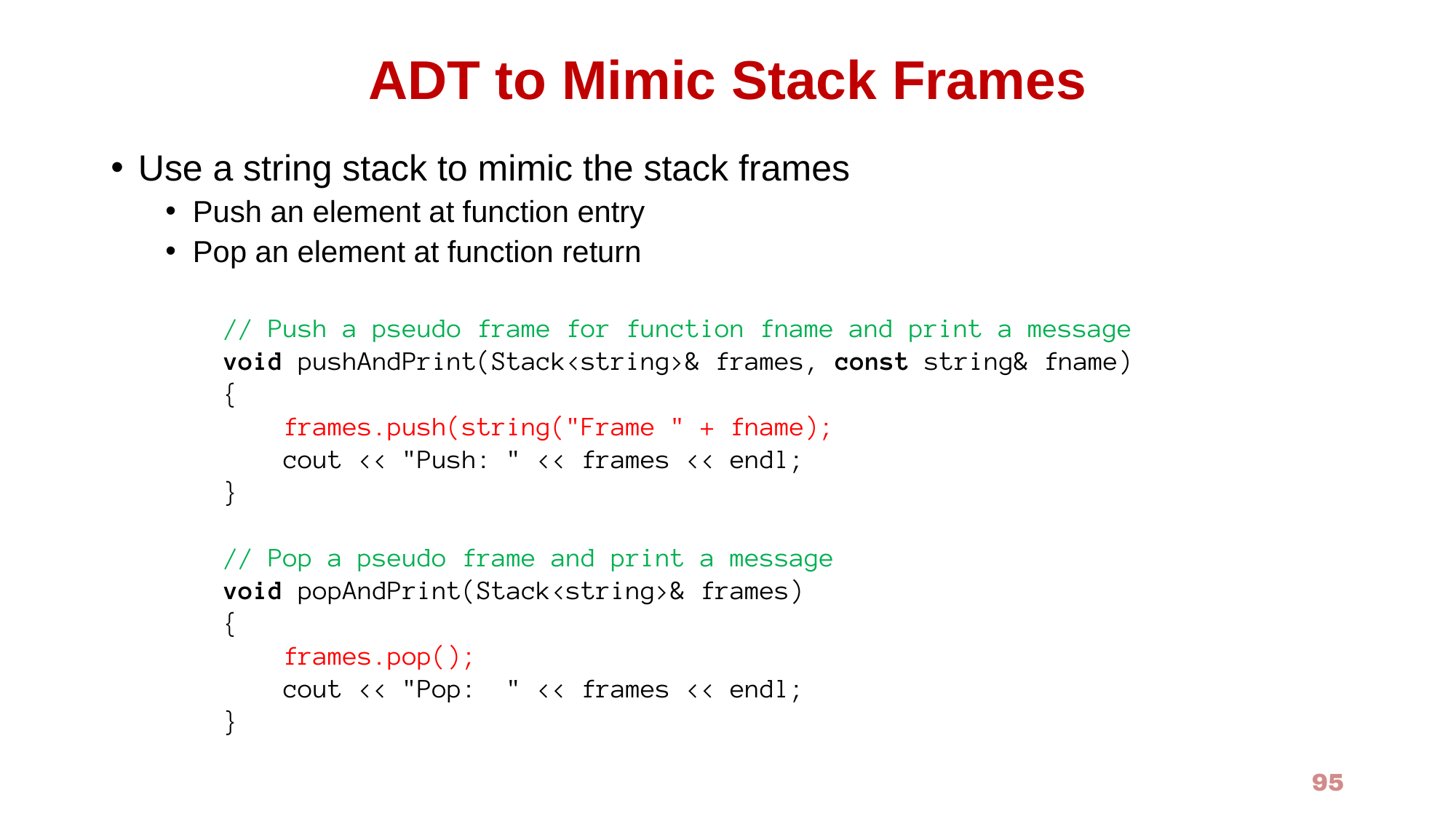

# ADT to Mimic Stack Frames
Use a string stack to mimic the stack frames
Push an element at function entry
Pop an element at function return
// Push a pseudo frame for function fname and print a message
void pushAndPrint(Stack<string>& frames, const string& fname)
{
    frames.push(string("Frame " + fname);
    cout << "Push: " << frames << endl;
}

// Pop a pseudo frame and print a message
void popAndPrint(Stack<string>& frames)
{
    frames.pop();
    cout << "Pop:  " << frames << endl;
}
95